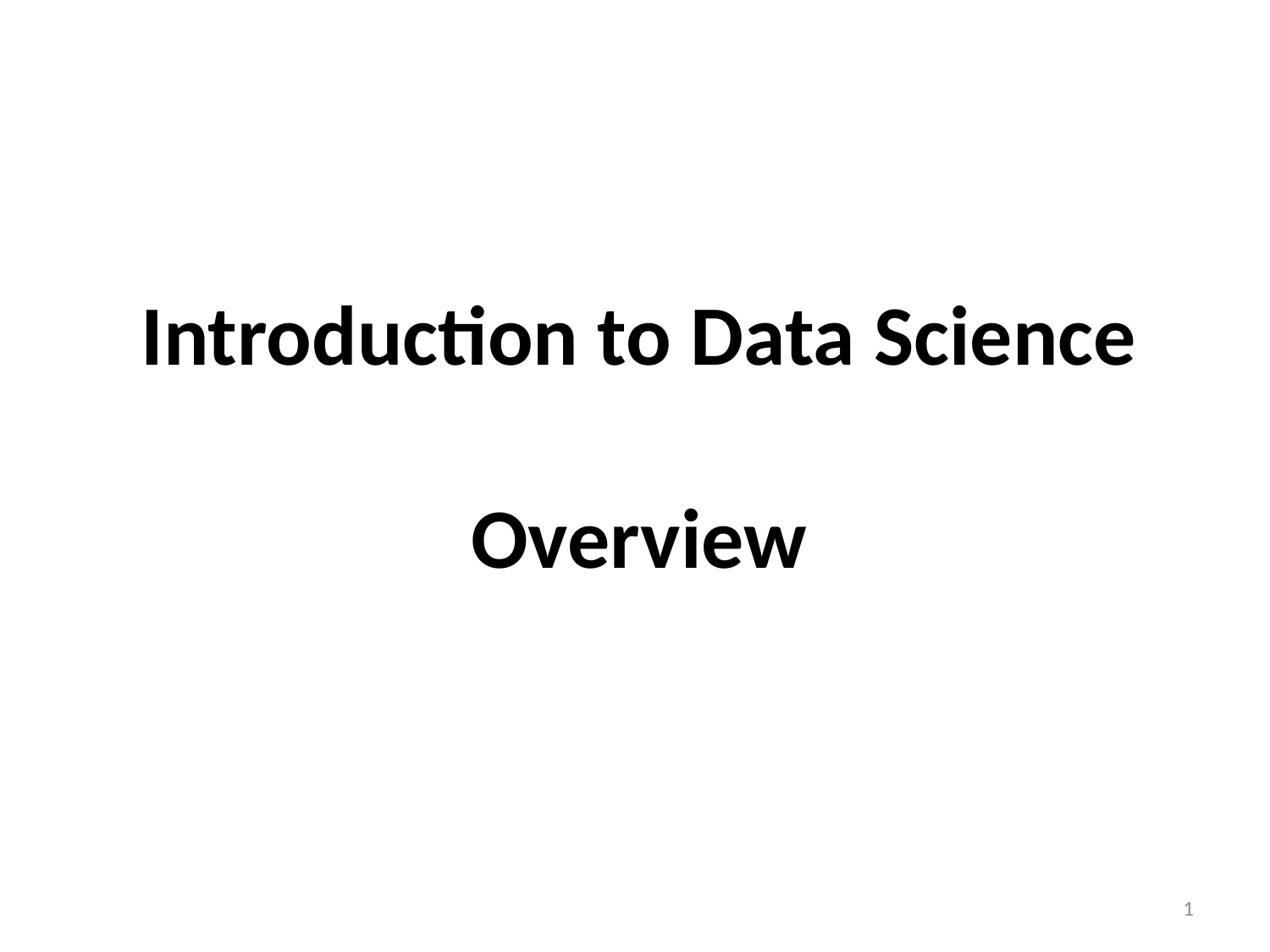

# Introduction to Data Science Overview
1